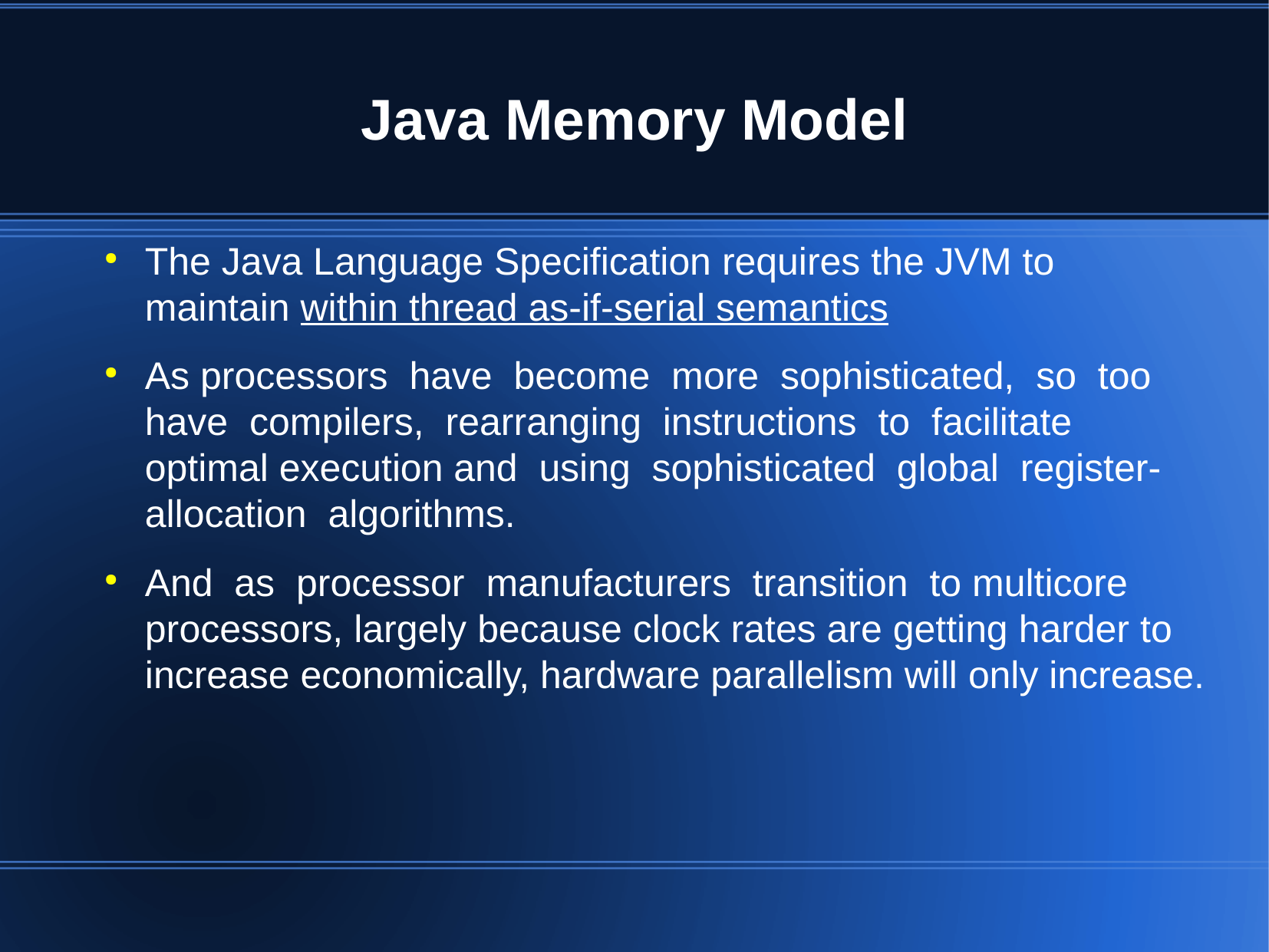

Java Memory Model
The Java Language Specification requires the JVM to maintain within thread as-if-serial semantics
As processors  have  become  more  sophisticated,  so  too  have  compilers,  rearranging  instructions  to  facilitate  optimal execution and  using  sophisticated  global  register-allocation  algorithms.
And  as  processor  manufacturers  transition  to multicore processors, largely because clock rates are getting harder to increase economically, hardware parallelism will only increase.